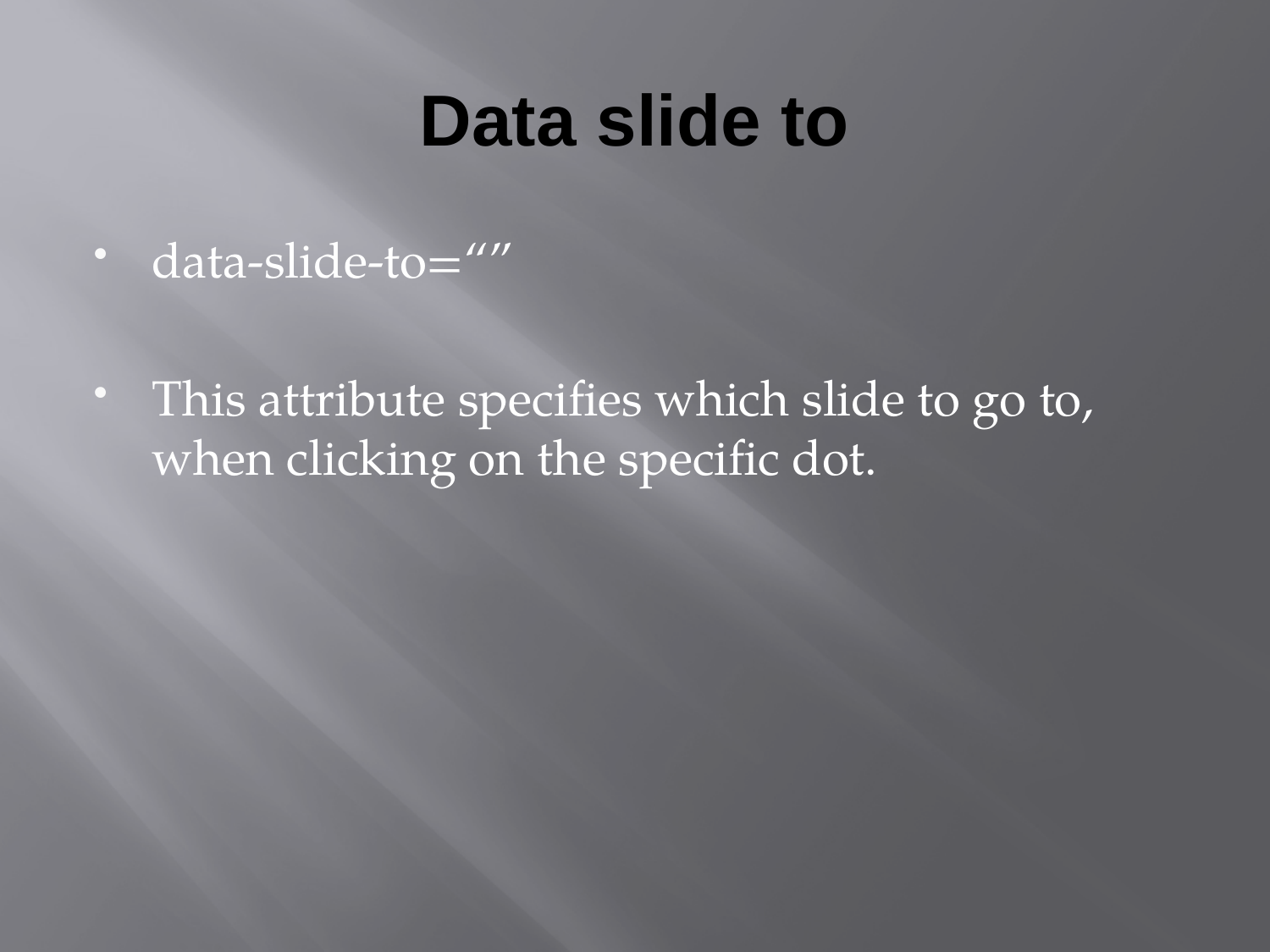

# Data slide to
data-slide-to=“”

This attribute specifies which slide to go to, when clicking on the specific dot.